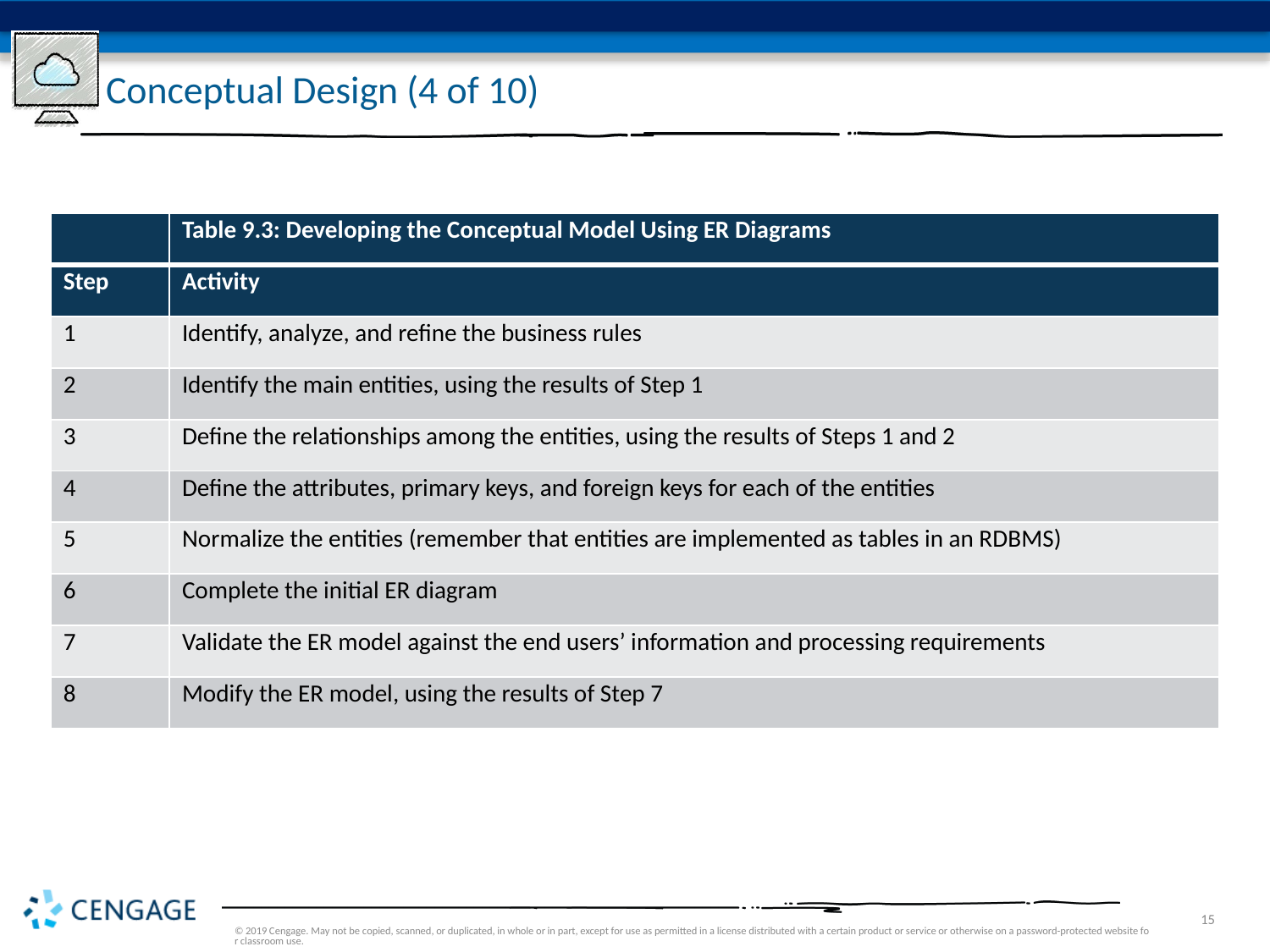

# Conceptual Design (4 of 10)
|  | Table 9.3: Developing the Conceptual Model Using ER Diagrams |
| --- | --- |
| Step | Activity |
| 1 | Identify, analyze, and refine the business rules |
| 2 | Identify the main entities, using the results of Step 1 |
| 3 | Define the relationships among the entities, using the results of Steps 1 and 2 |
| 4 | Define the attributes, primary keys, and foreign keys for each of the entities |
| 5 | Normalize the entities (remember that entities are implemented as tables in an RDBMS) |
| 6 | Complete the initial ER diagram |
| 7 | Validate the ER model against the end users’ information and processing requirements |
| 8 | Modify the ER model, using the results of Step 7 |
© 2019 Cengage. May not be copied, scanned, or duplicated, in whole or in part, except for use as permitted in a license distributed with a certain product or service or otherwise on a password-protected website for classroom use.